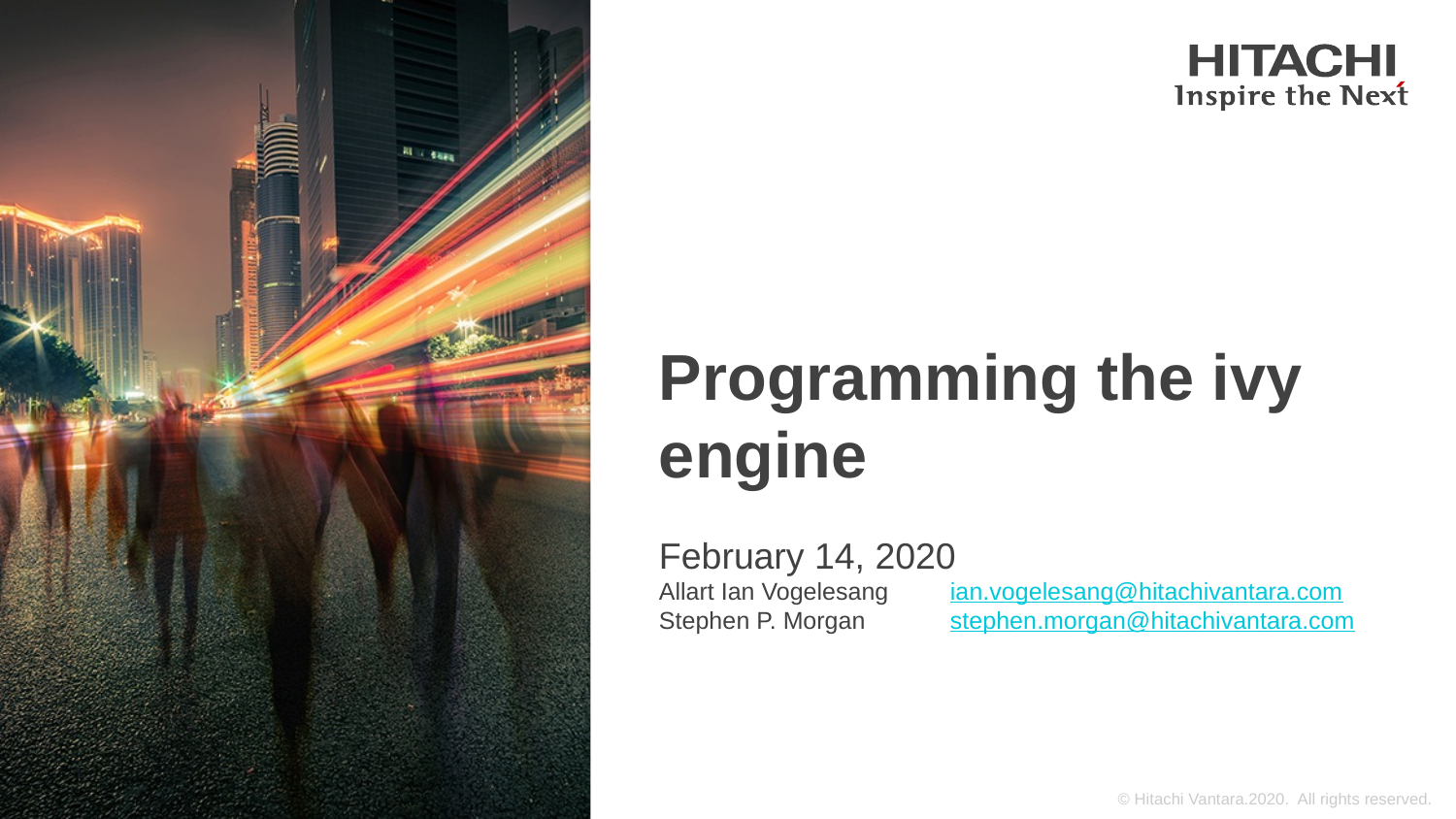

# Programming the ivy engine
February 14, 2020
Allart Ian Vogelesang	ian.vogelesang@hitachivantara.com
Stephen P. Morgan         	stephen.morgan@hitachivantara.com